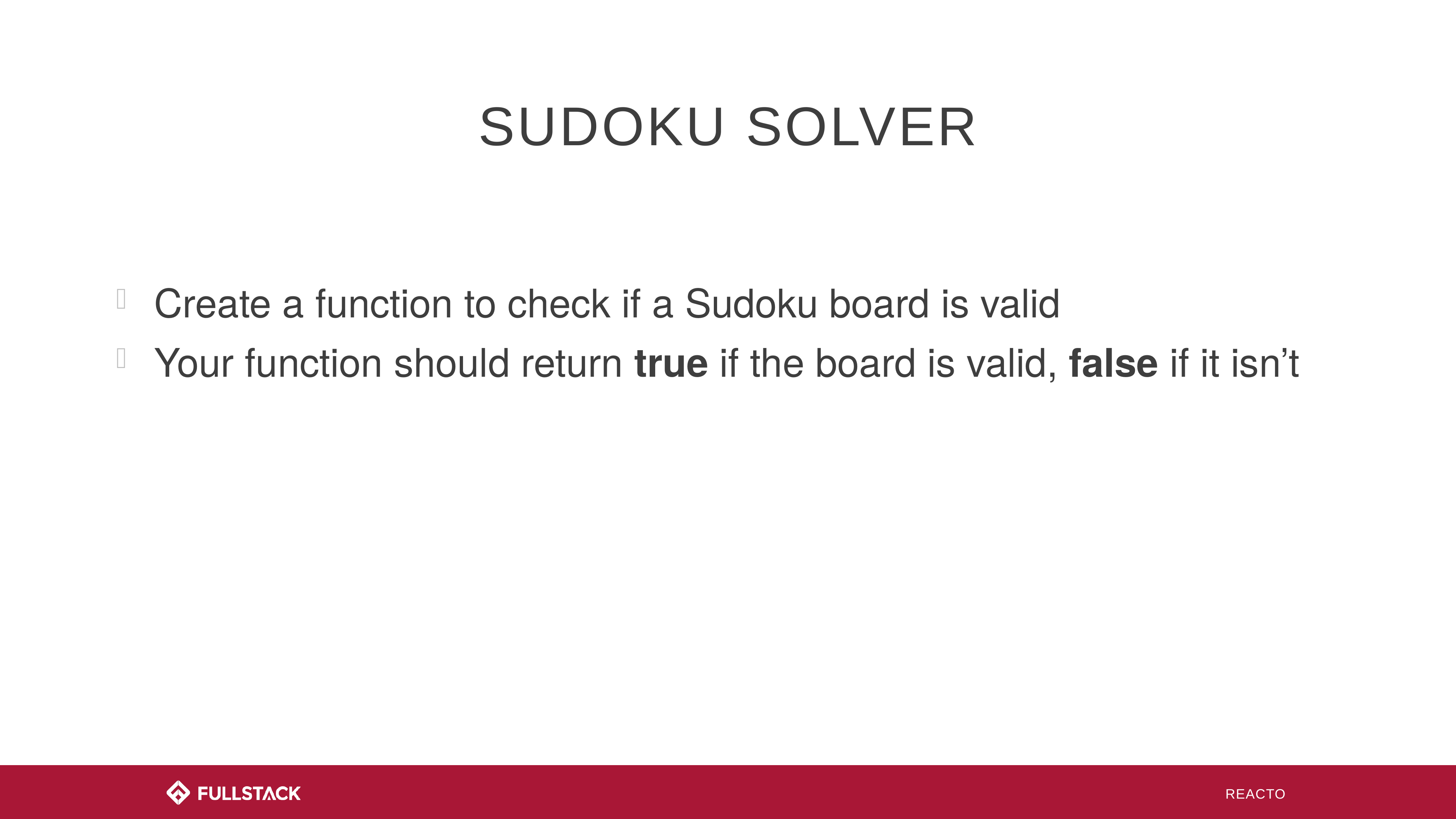

# Sudoku Solver
Create a function to check if a Sudoku board is valid
Your function should return true if the board is valid, false if it isn’t
11
REACTO